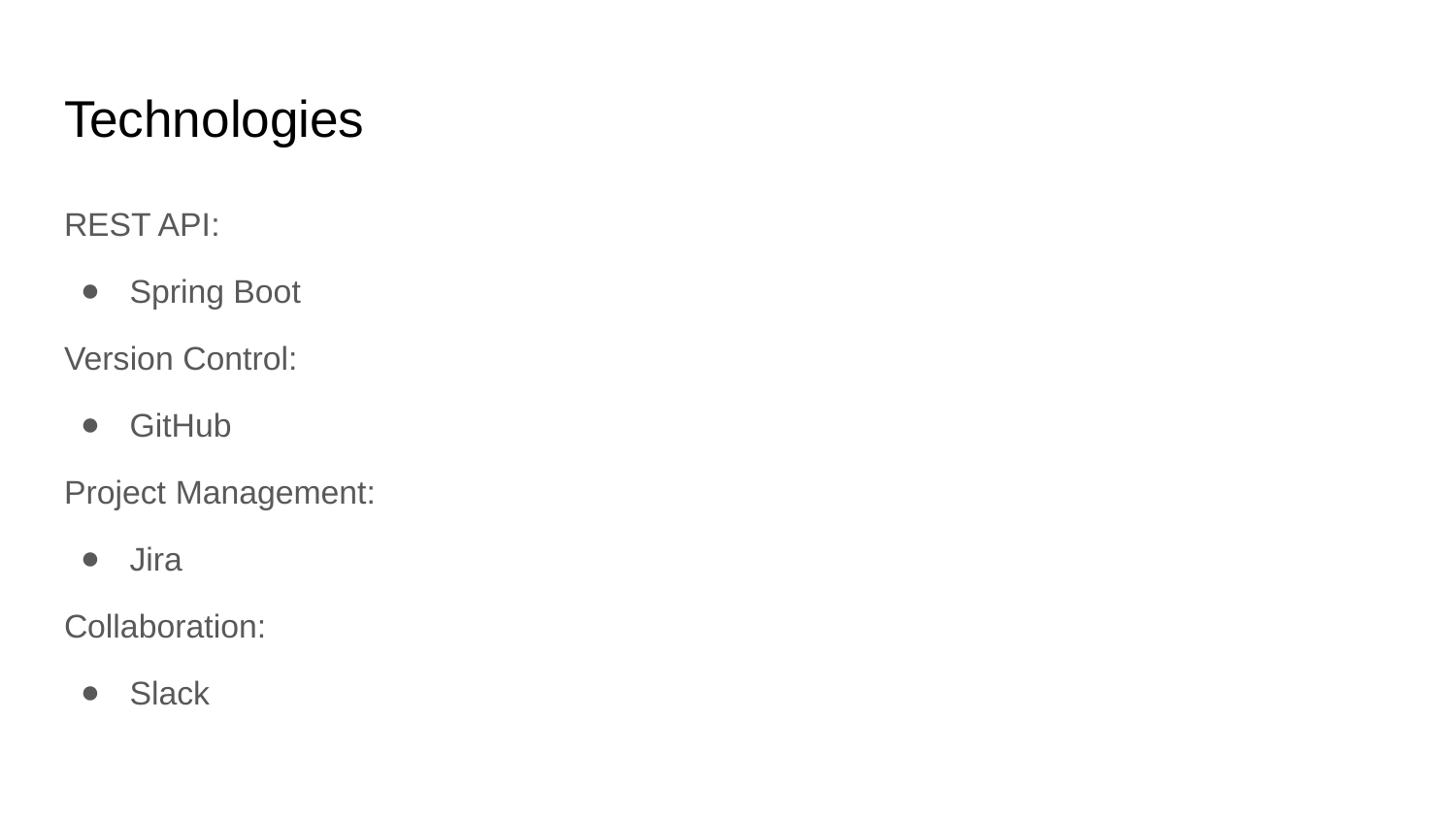

# Technologies
REST API:
Spring Boot
Version Control:
GitHub
Project Management:
Jira
Collaboration:
Slack